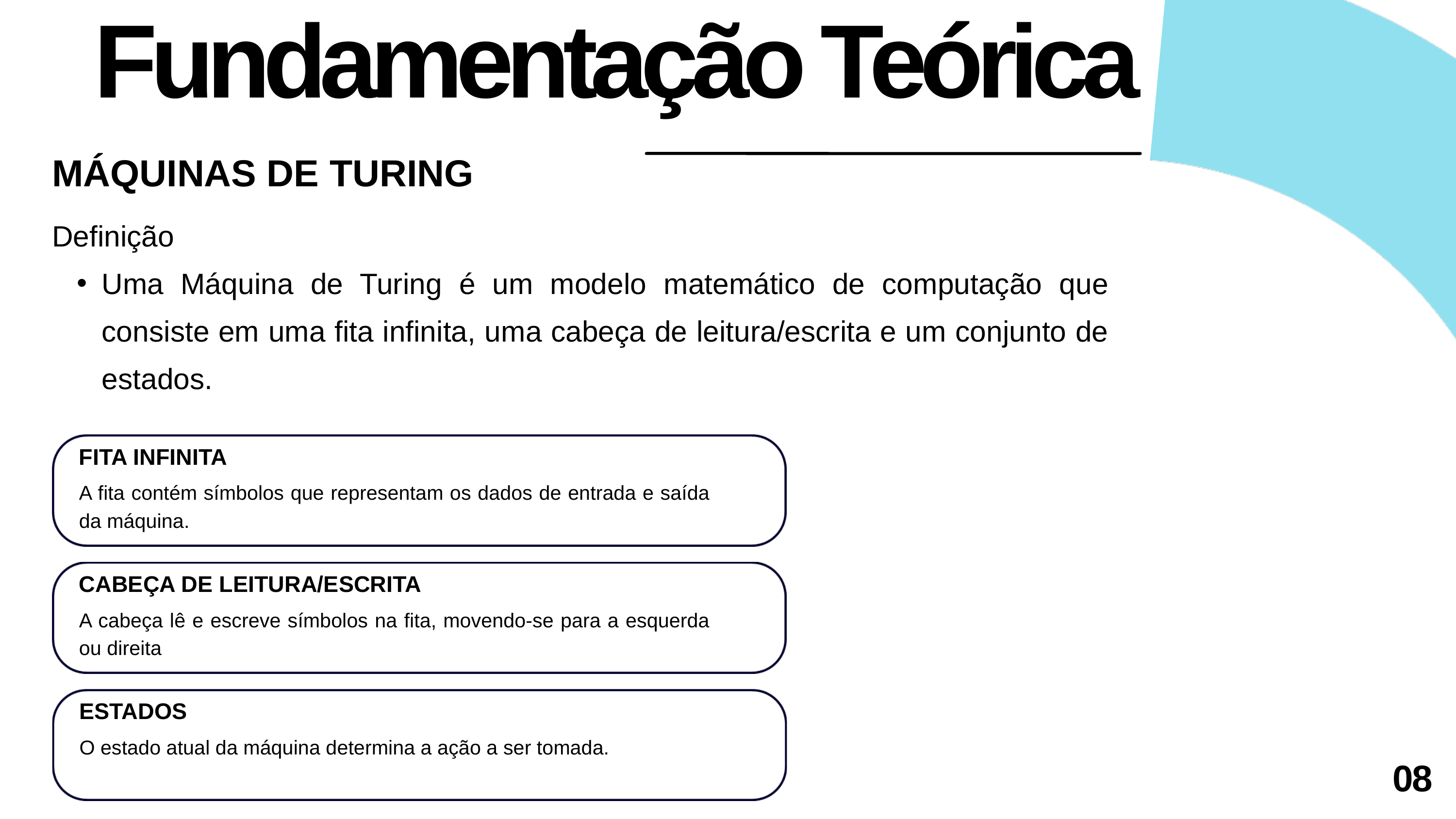

Fundamentação Teórica
MÁQUINAS DE TURING

Definição
Uma Máquina de Turing é um modelo matemático de computação que consiste em uma fita infinita, uma cabeça de leitura/escrita e um conjunto de estados.

FITA INFINITA
A fita contém símbolos que representam os dados de entrada e saída da máquina.

CABEÇA DE LEITURA/ESCRITA

A cabeça lê e escreve símbolos na fita, movendo-se para a esquerda ou direita

ESTADOS
O estado atual da máquina determina a ação a ser tomada.

08